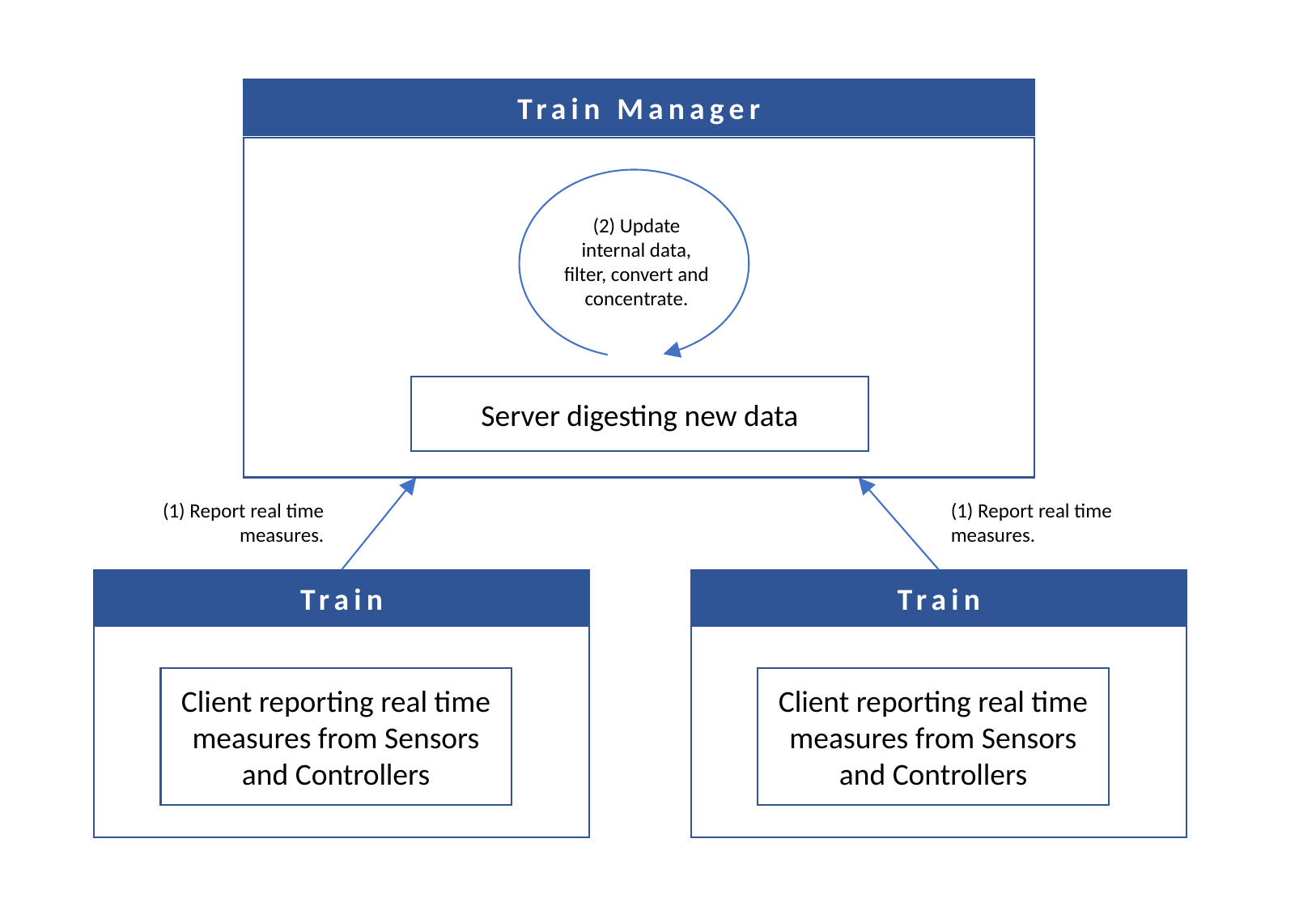

Train Manager

(2) Update internal data, filter, convert and concentrate.
Server digesting new data
(1) Report real time measures.
(1) Report real time measures.
Train
Train

Client reporting real time measures from Sensors and Controllers
Client reporting real time measures from Sensors and Controllers